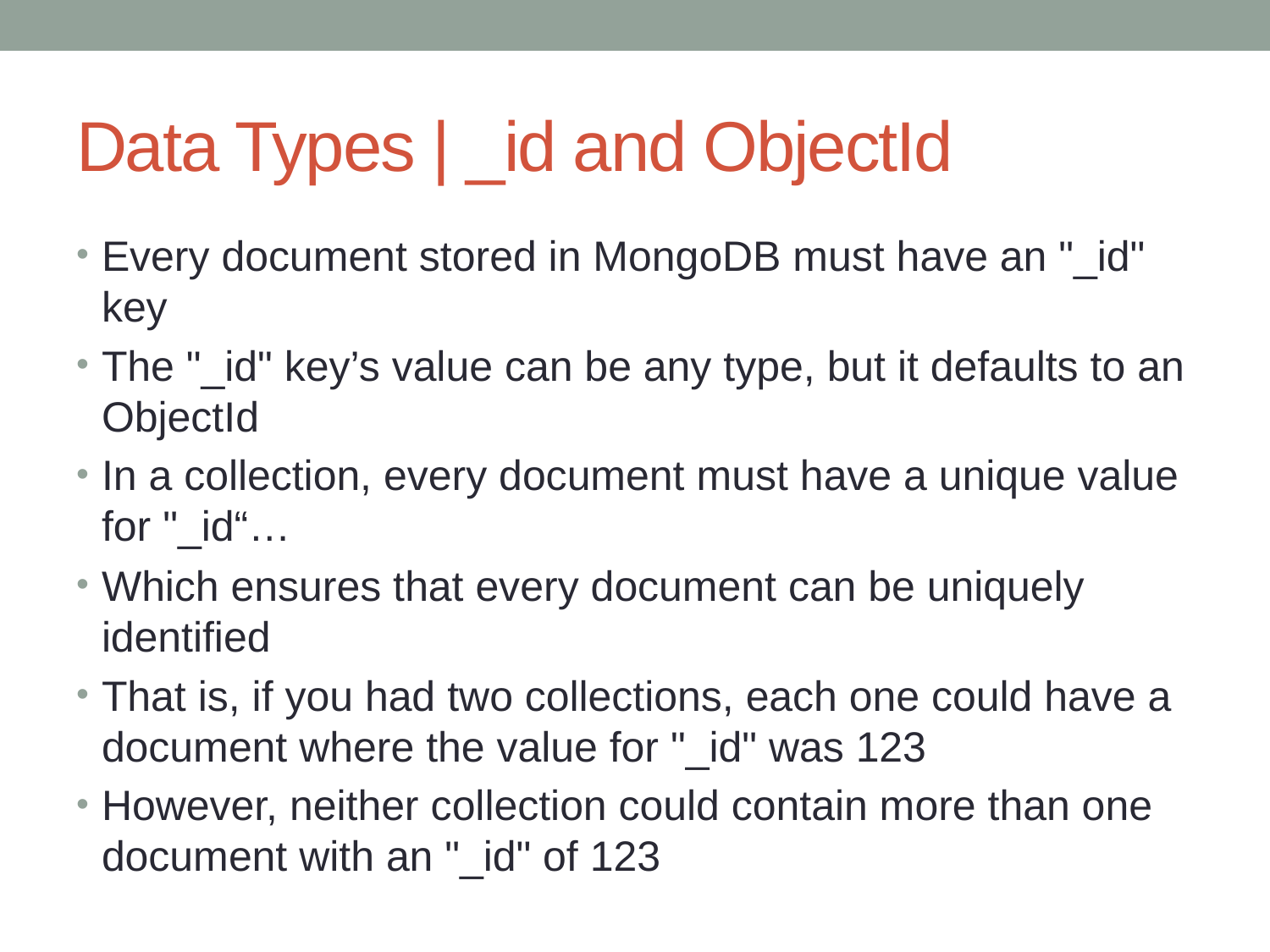

# Data Types | _id and ObjectId
Every document stored in MongoDB must have an "_id" key
The "_id" key’s value can be any type, but it defaults to an ObjectId
In a collection, every document must have a unique value for "_id“…
Which ensures that every document can be uniquely identified
That is, if you had two collections, each one could have a document where the value for "_id" was 123
However, neither collection could contain more than one document with an "_id" of 123